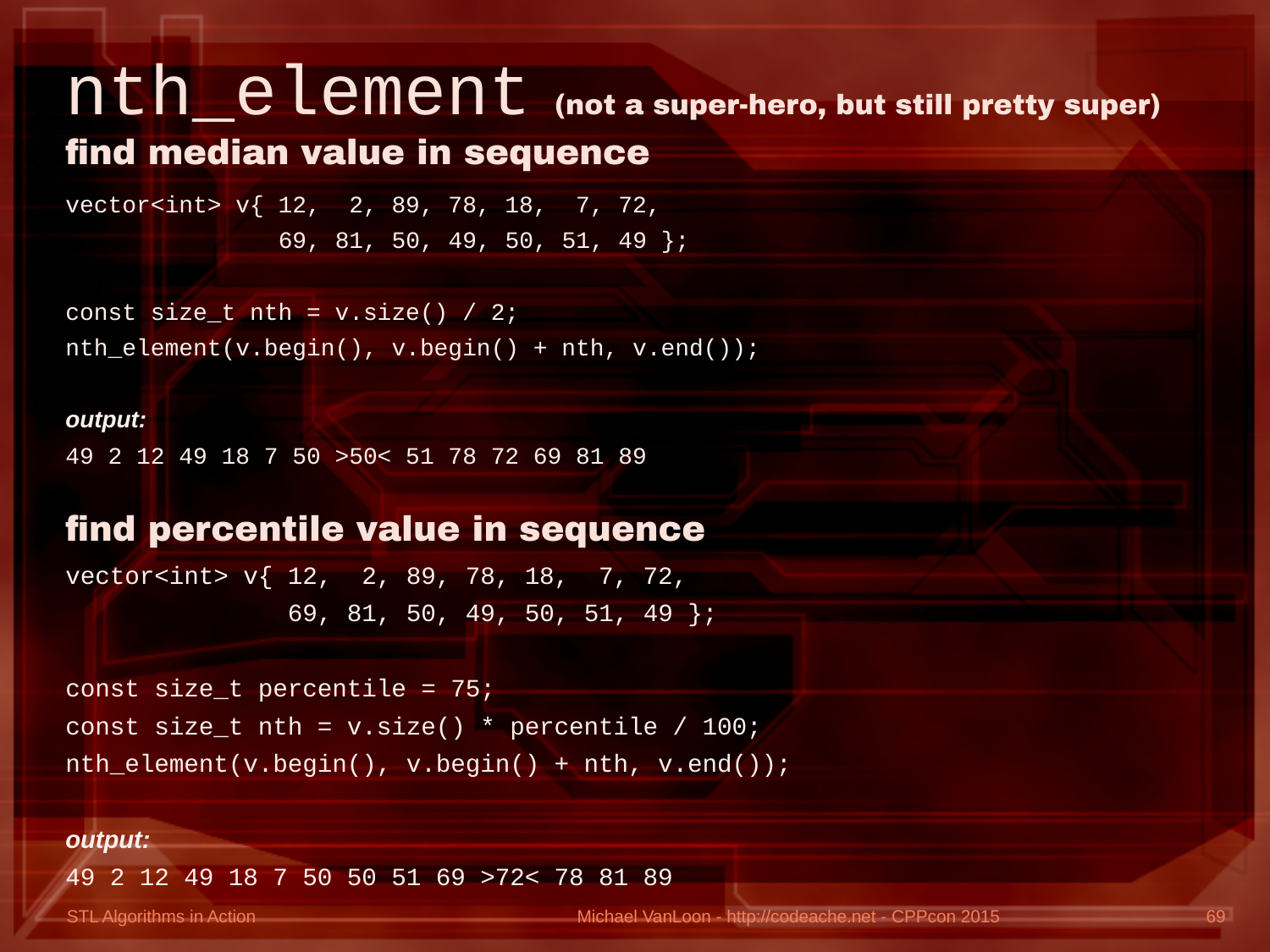

# nth_element (not a super-hero, but still pretty super) find median value in sequence
vector<int> v{ 12,  2, 89, 78, 18,  7, 72,
               69, 81, 50, 49, 50, 51, 49 };

const size_t nth = v.size() / 2;
nth_element(v.begin(), v.begin() + nth, v.end());

output:
49 2 12 49 18 7 50 >50< 51 78 72 69 81 89
find percentile value in sequence
vector<int> v{ 12,  2, 89, 78, 18,  7, 72,
               69, 81, 50, 49, 50, 51, 49 };

const size_t percentile = 75;
const size_t nth = v.size() * percentile / 100;
nth_element(v.begin(), v.begin() + nth, v.end());

output:
49 2 12 49 18 7 50 50 51 69 >72< 78 81 89
Michael VanLoon - http://codeache.net - CPPcon 2015
69